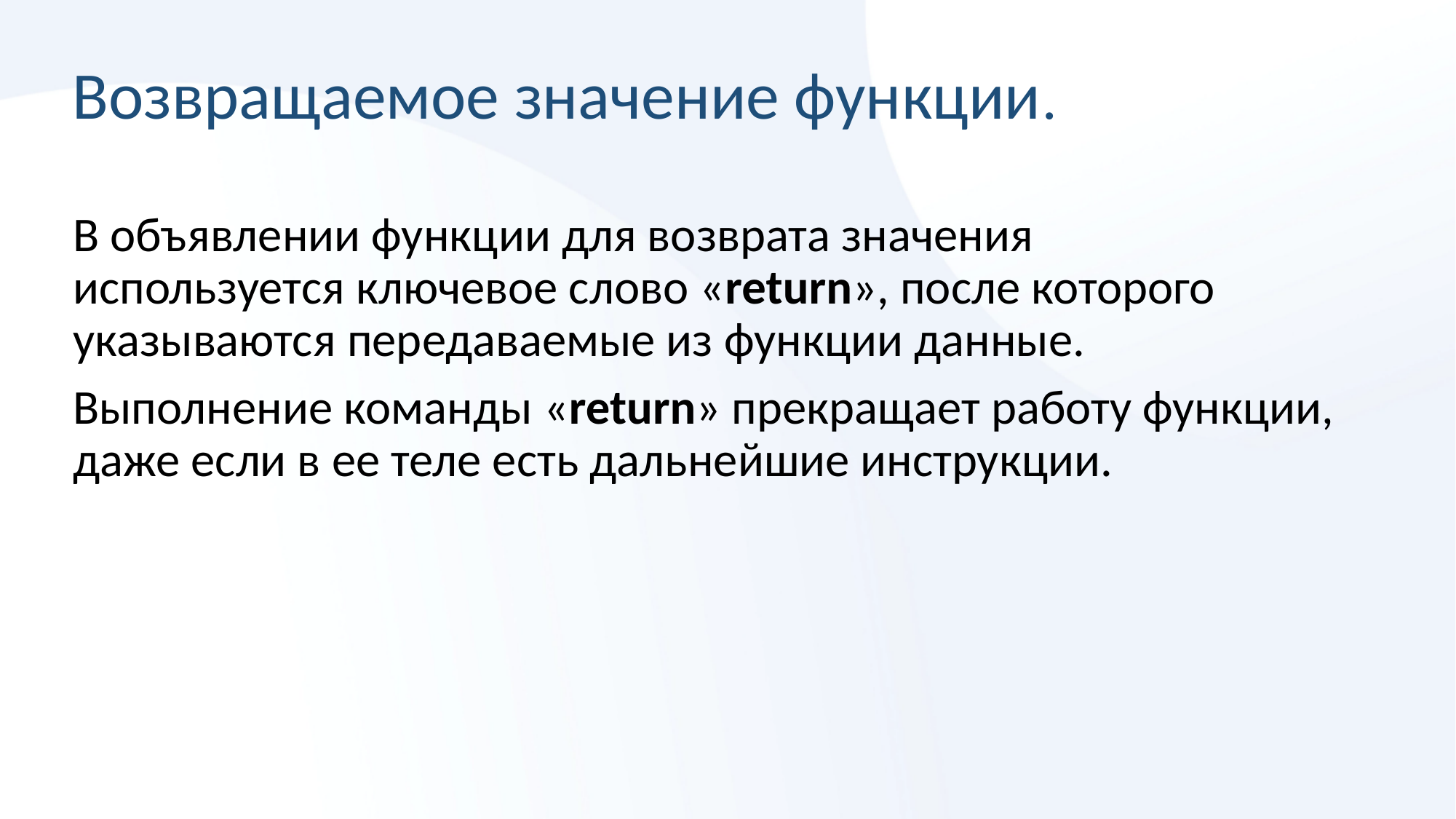

# Возвращаемое значение функции.
В объявлении функции для возврата значения используется ключевое слово «return», после которого указываются передаваемые из функции данные.
Выполнение команды «return» прекращает работу функции, даже если в ее теле есть дальнейшие инструкции.